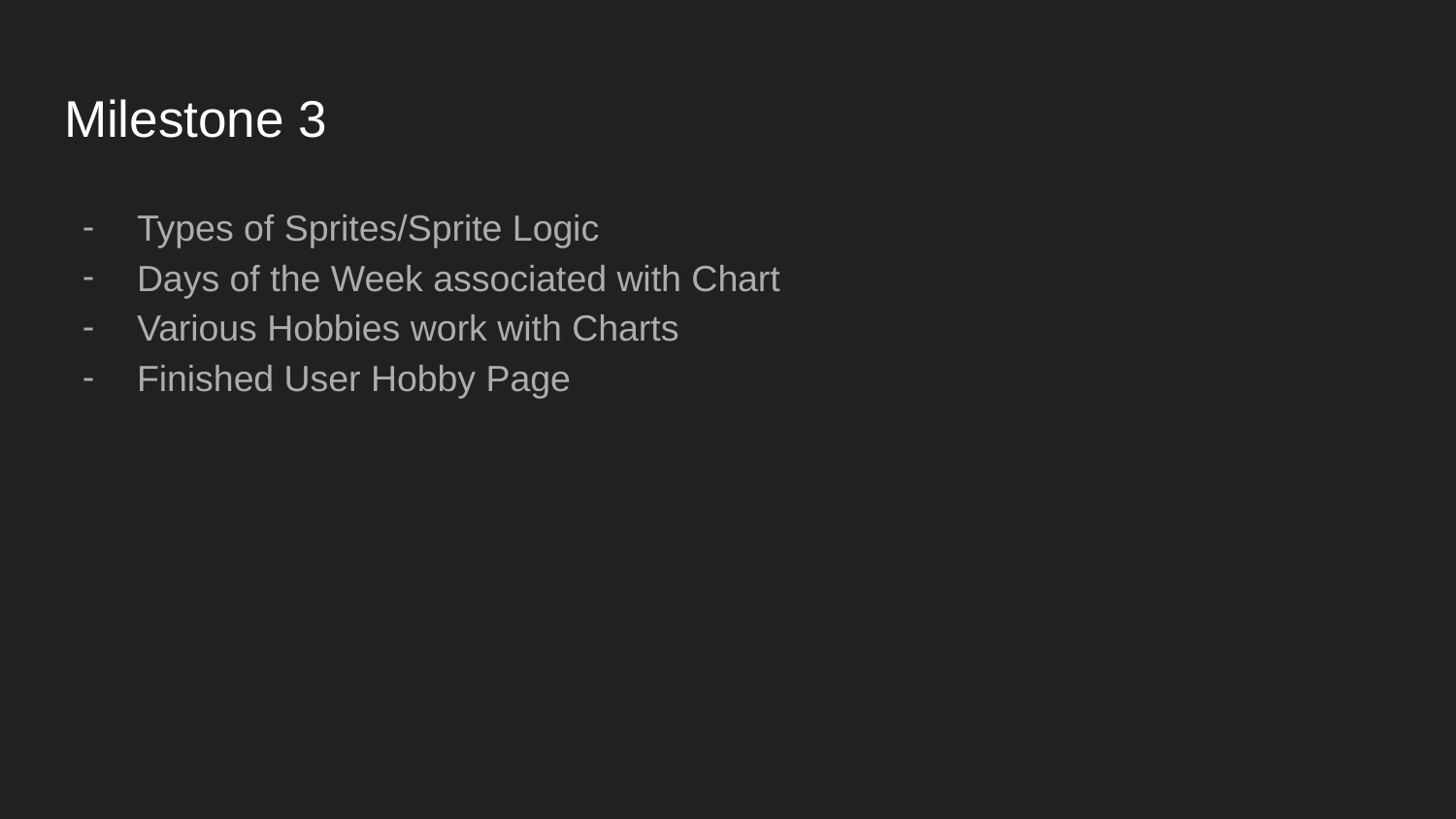

# Milestone 3
Types of Sprites/Sprite Logic
Days of the Week associated with Chart
Various Hobbies work with Charts
Finished User Hobby Page